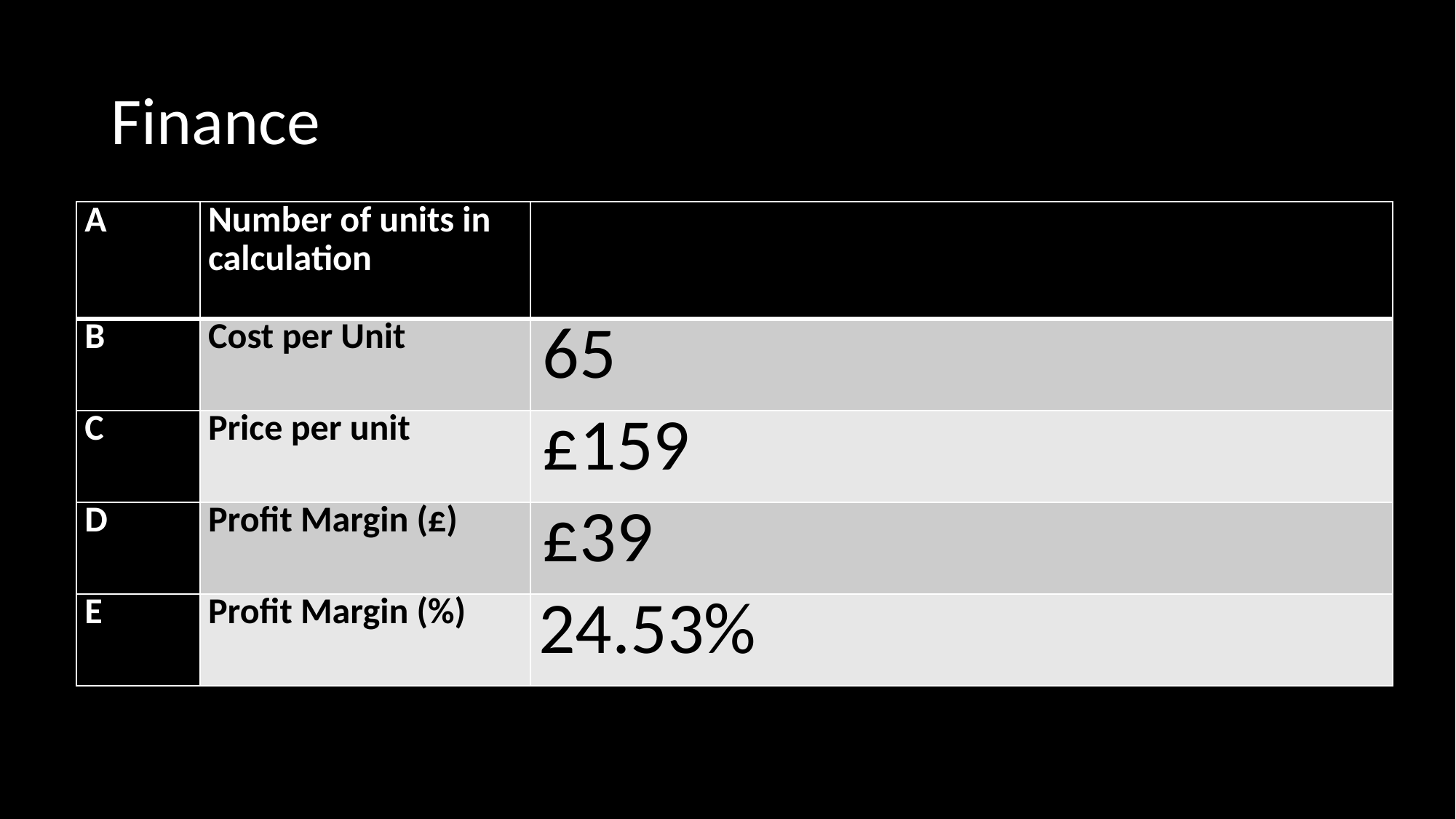

# Finance
| A | Number of units in calculation |  |
| --- | --- | --- |
| B | Cost per Unit | 65 |
| C | Price per unit | £159 |
| D | Profit Margin (£) | £39 |
| E | Profit Margin (%) | 24.53% |